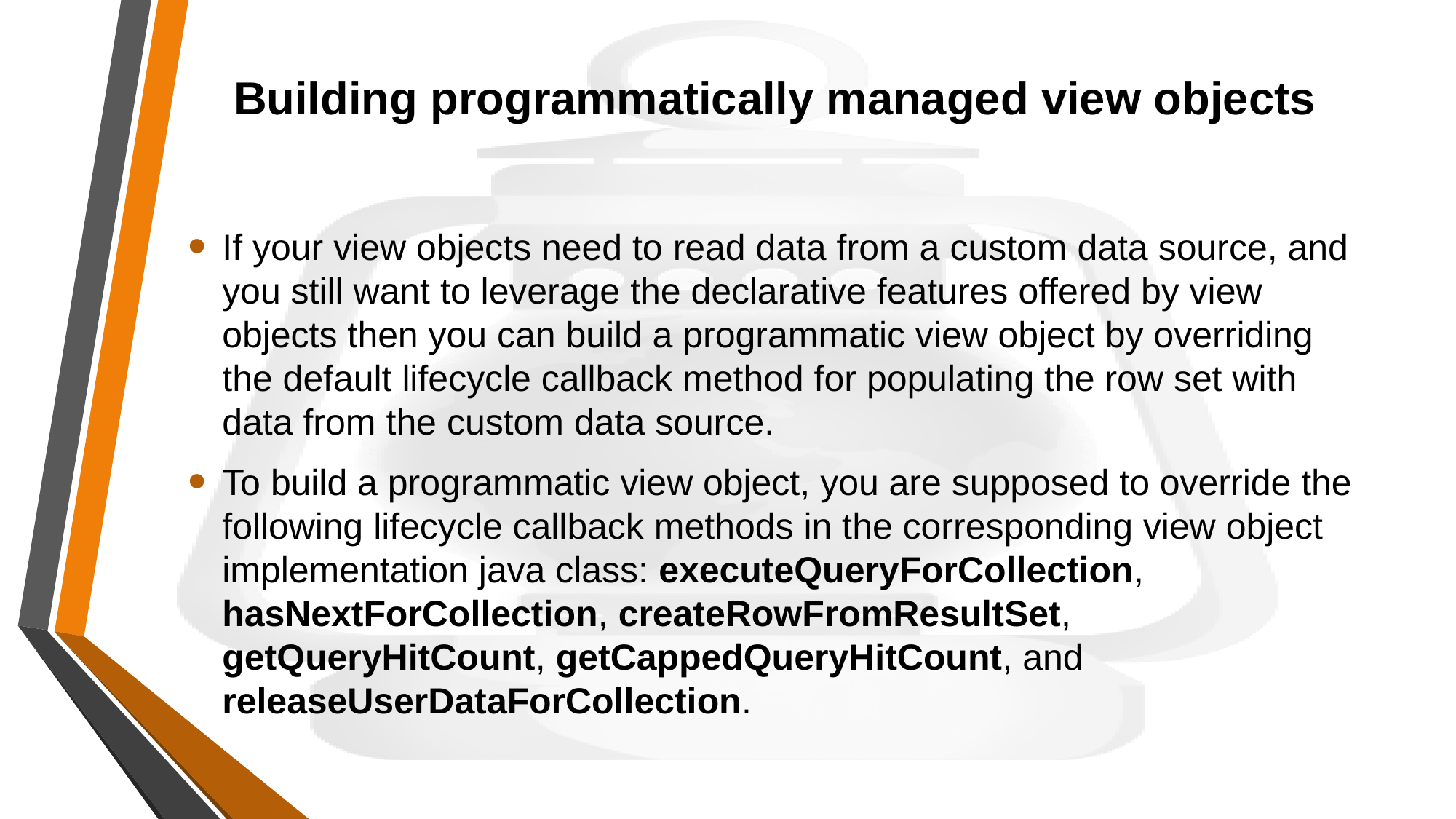

# Building programmatically managed view objects
If your view objects need to read data from a custom data source, and you still want to leverage the declarative features offered by view objects then you can build a programmatic view object by overriding the default lifecycle callback method for populating the row set with data from the custom data source.
To build a programmatic view object, you are supposed to override the following lifecycle callback methods in the corresponding view object implementation java class: executeQueryForCollection, hasNextForCollection, createRowFromResultSet, getQueryHitCount, getCappedQueryHitCount, and releaseUserDataForCollection.